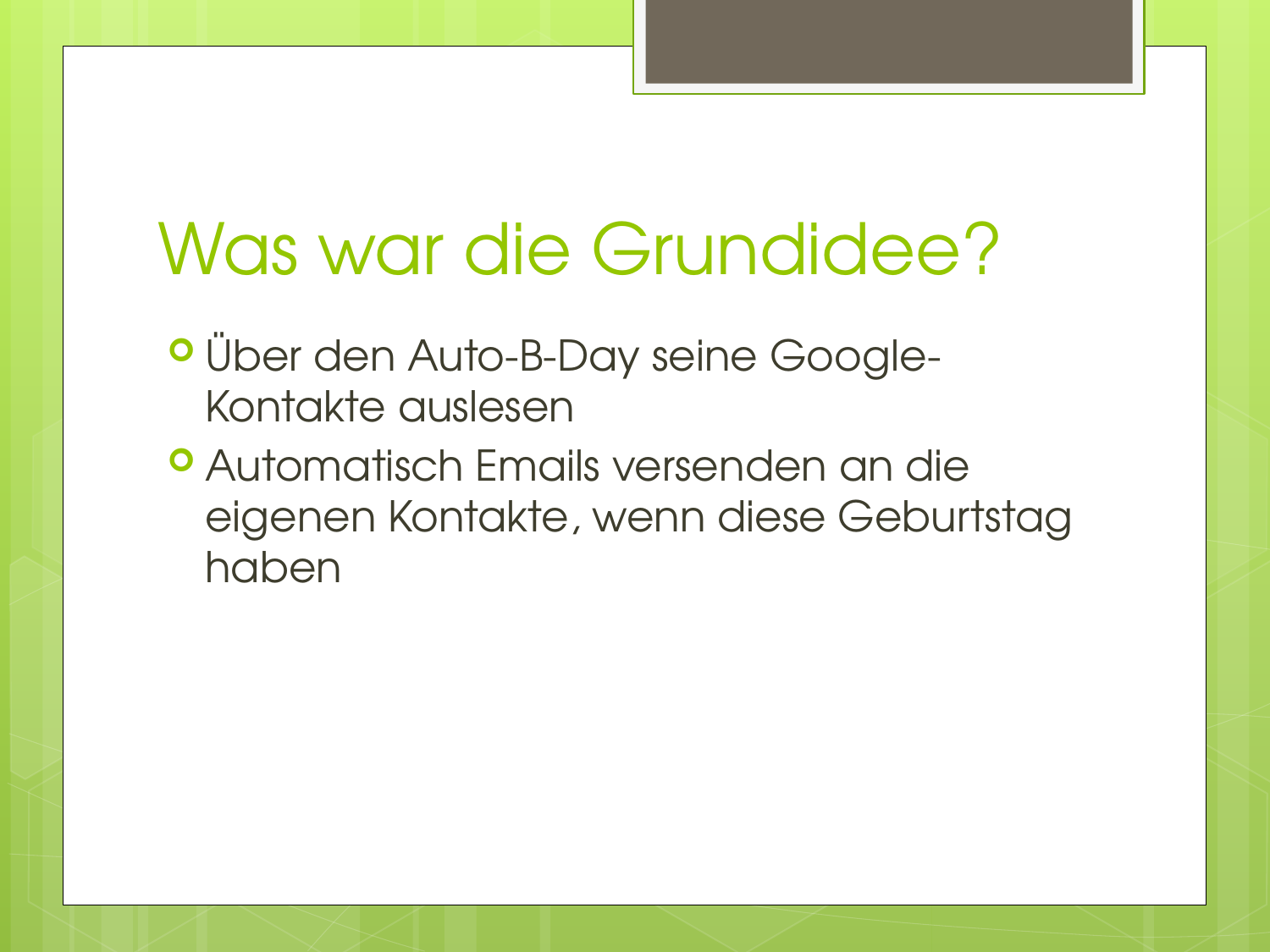

# Was war die Grundidee?
Über den Auto-B-Day seine Google-Kontakte auslesen
Automatisch Emails versenden an die eigenen Kontakte, wenn diese Geburtstag haben